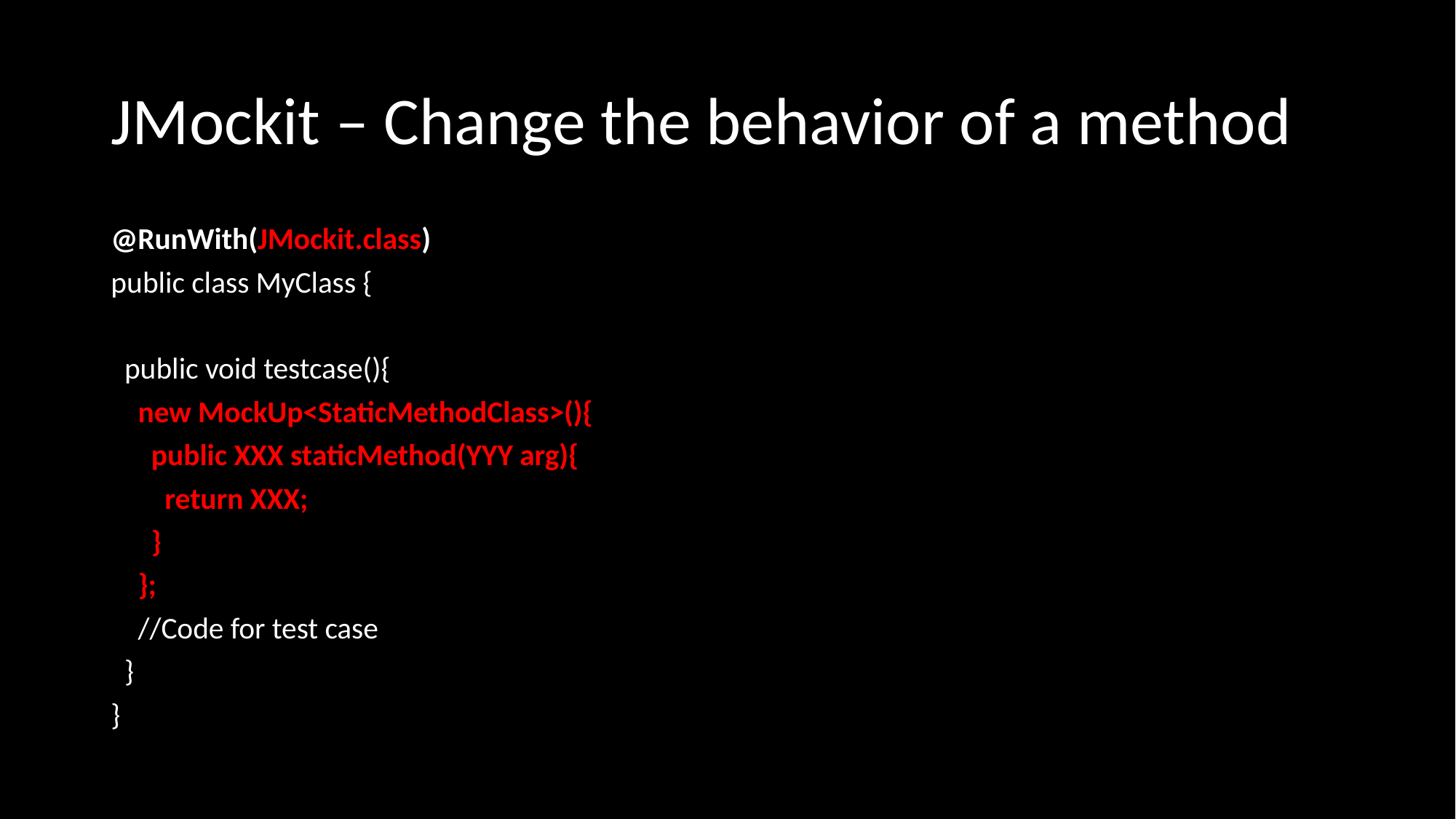

# JMockit – Change the behavior of a method
@RunWith(JMockit.class)
public class MyClass {

  public void testcase(){
    new MockUp<StaticMethodClass>(){
      public XXX staticMethod(YYY arg){
        return XXX;
      }
    };
    //Code for test case
  }
}